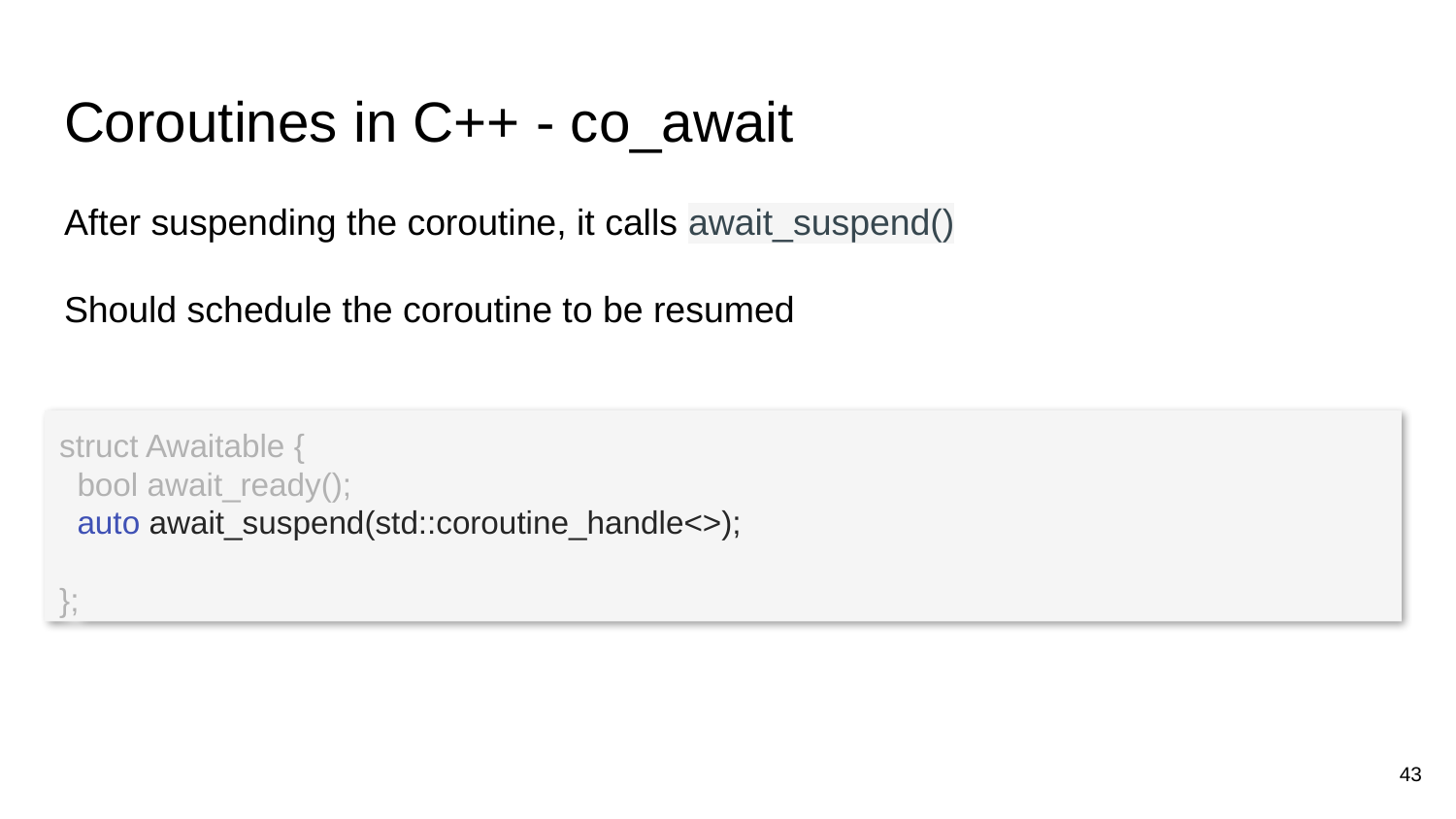

# Coroutines in C++ - co_await
After suspending the coroutine, it calls await_suspend()

Should schedule the coroutine to be resumed
struct Awaitable {
  bool await_ready();
  auto await_suspend(std::coroutine_handle<>);

};
43